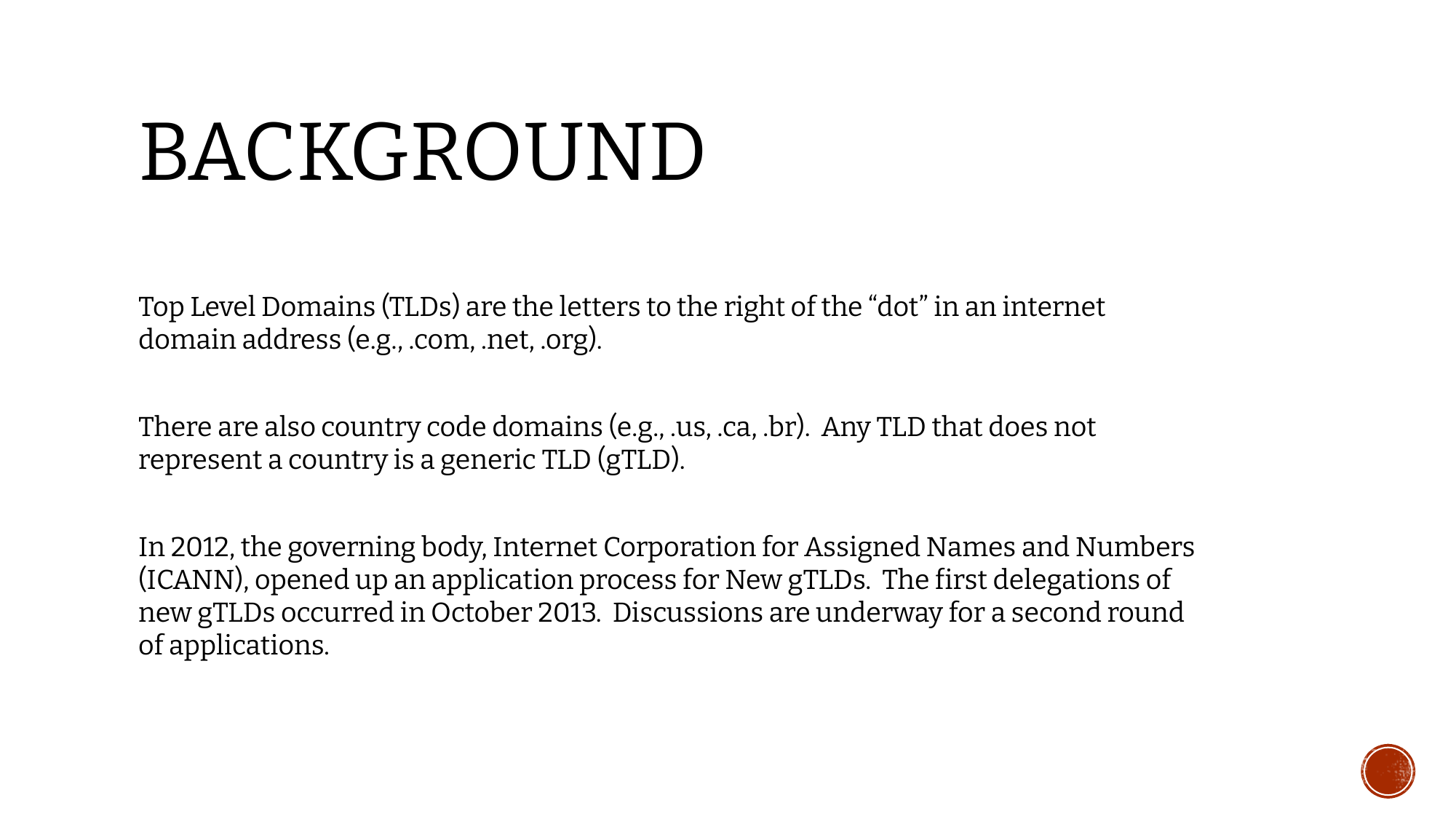

# Background
Top Level Domains (TLDs) are the letters to the right of the “dot” in an internet domain address (e.g., .com, .net, .org).
There are also country code domains (e.g., .us, .ca, .br).  Any TLD that does not represent a country is a generic TLD (gTLD).
In 2012, the governing body, Internet Corporation for Assigned Names and Numbers (ICANN), opened up an application process for New gTLDs.  The first delegations of new gTLDs occurred in October 2013.  Discussions are underway for a second round of applications.